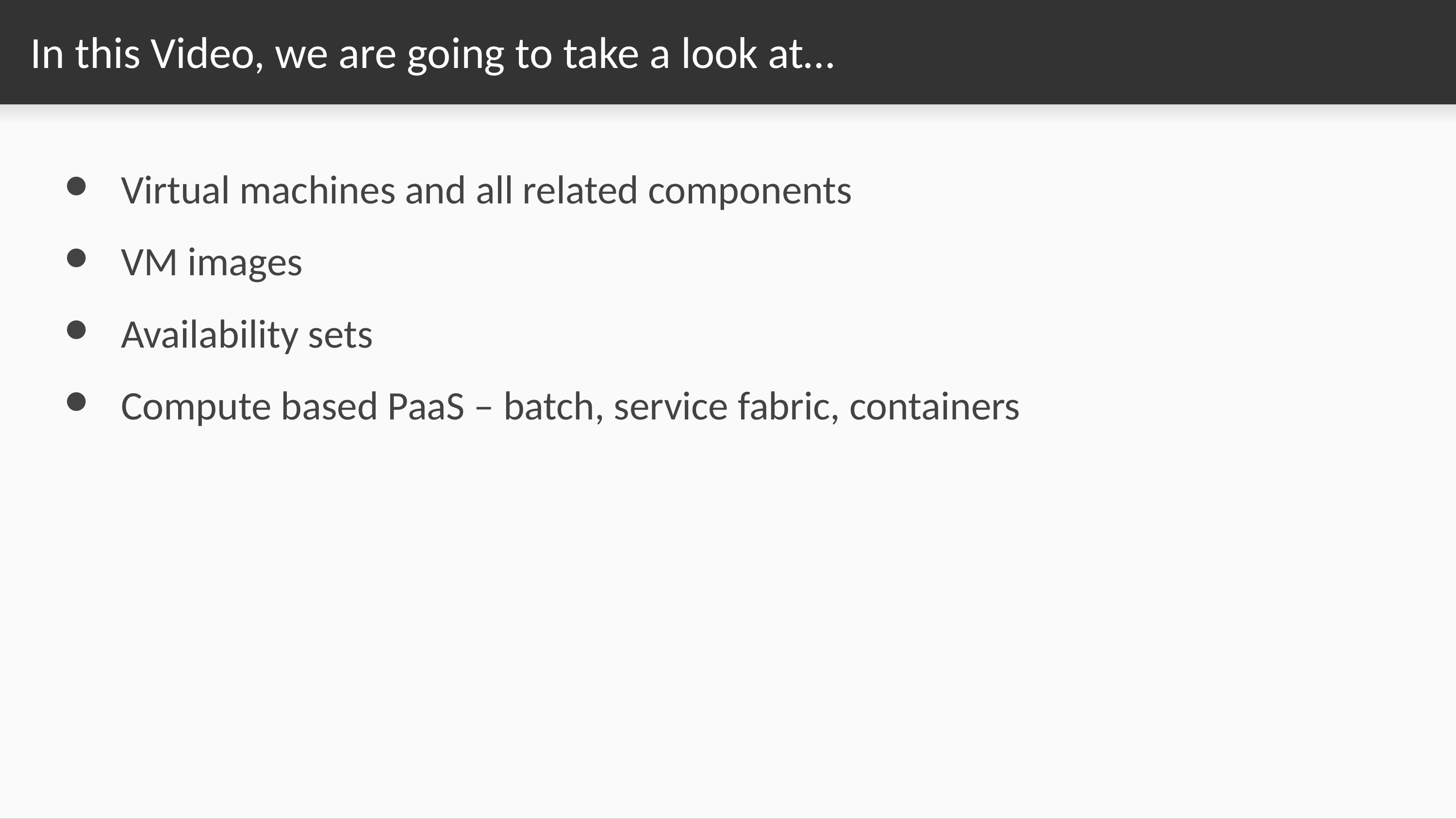

# In this Video, we are going to take a look at…
Virtual machines and all related components
VM images
Availability sets
Compute based PaaS – batch, service fabric, containers